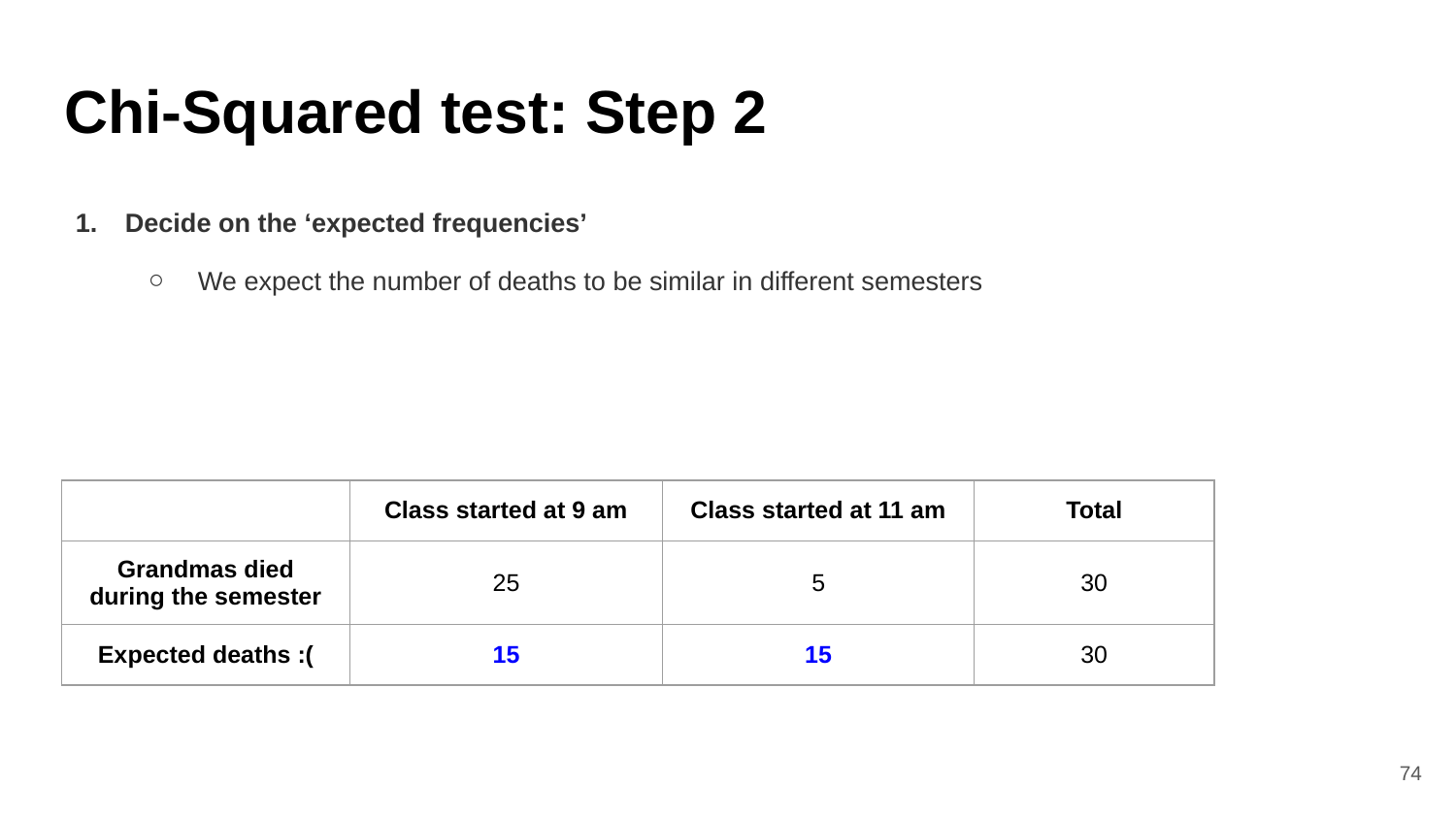

# Chi-Squared test: Step 2

Decide on the ‘expected frequencies’
We expect the number of deaths to be similar in different semesters

|  | Class started at 9 am | Class started at 11 am | Total |
| --- | --- | --- | --- |
| Grandmas died during the semester | 25 | 5 | 30 |
| Expected deaths :( | 15 | 15 | 30 |
74